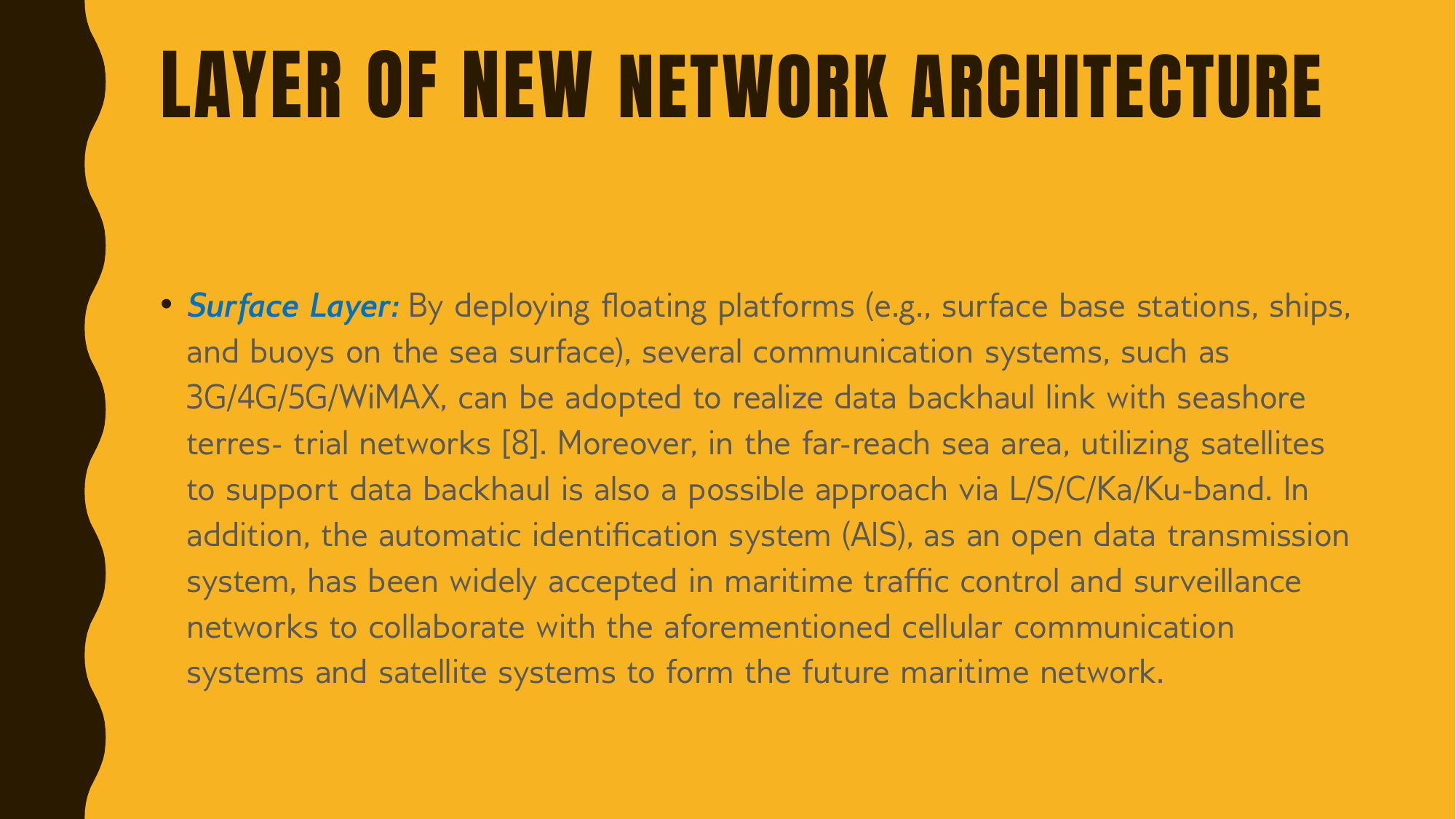

# Layer of new network ArchItecture
Surface Layer: By deploying floating platforms (e.g., surface base stations, ships, and buoys on the sea surface), several communication systems, such as 3G/4G/5G/WiMAX, can be adopted to realize data backhaul link with seashore terres- trial networks [8]. Moreover, in the far-reach sea area, utilizing satellites to support data backhaul is also a possible approach via L/S/C/Ka/Ku-band. In addition, the automatic identification system (AIS), as an open data transmission system, has been widely accepted in maritime traffic control and surveillance networks to collaborate with the aforementioned cellular communication systems and satellite systems to form the future maritime network.